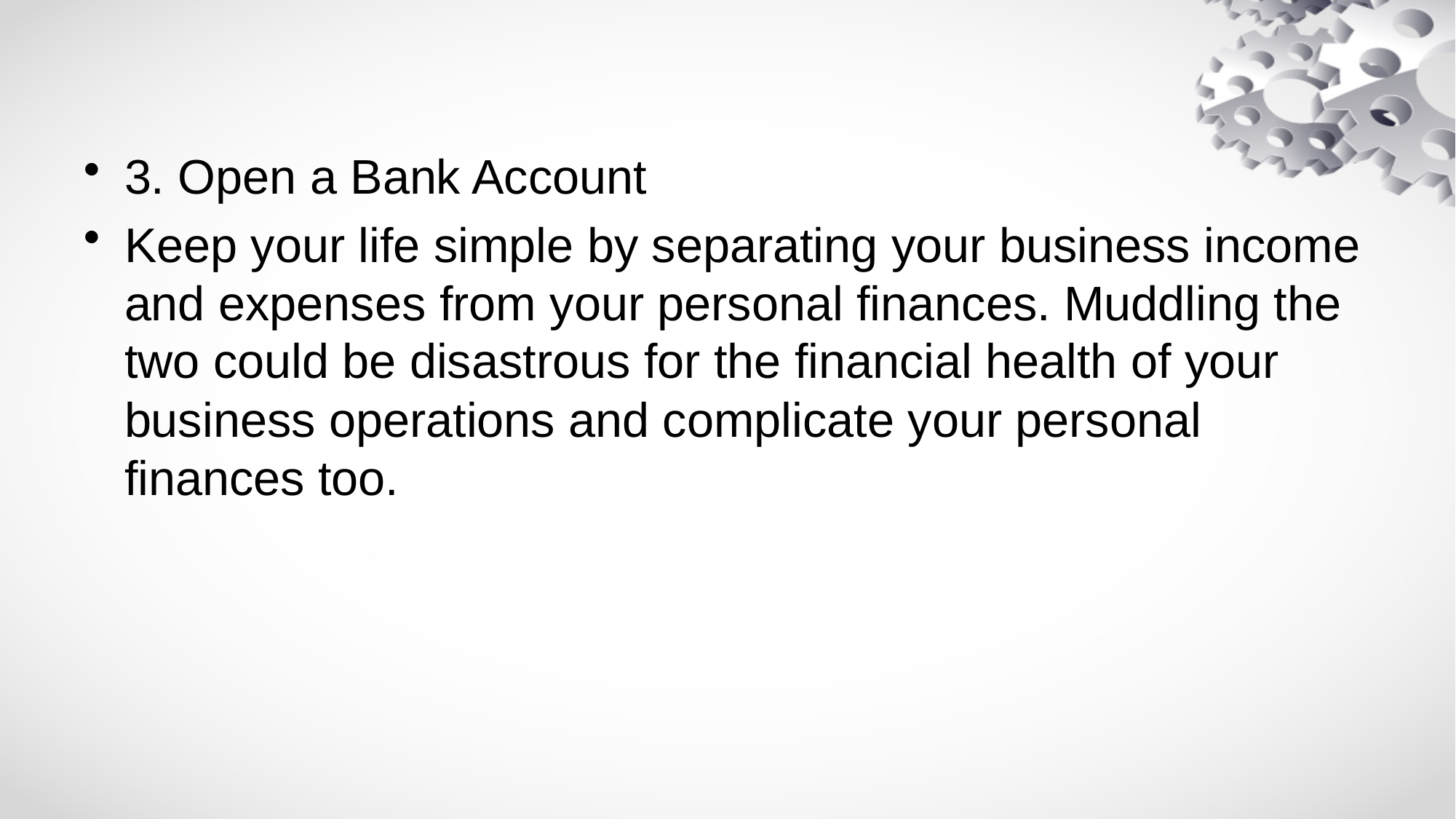

#
3. Open a Bank Account
Keep your life simple by separating your business income and expenses from your personal finances. Muddling the two could be disastrous for the financial health of your business operations and complicate your personal finances too.